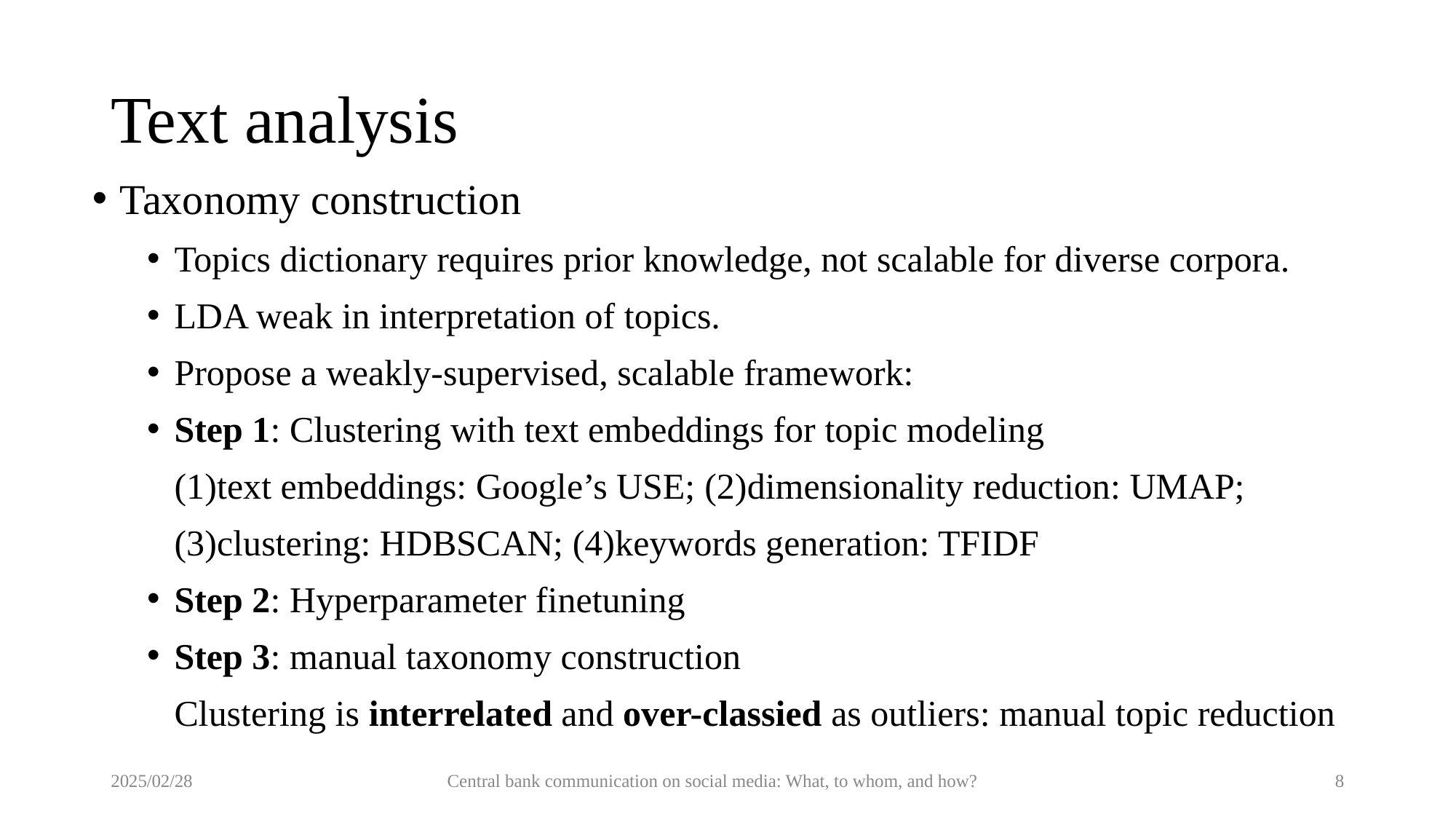

# Text analysis
Taxonomy construction
Topics dictionary requires prior knowledge, not scalable for diverse corpora.
LDA weak in interpretation of topics.
Propose a weakly-supervised, scalable framework:
Step 1: Clustering with text embeddings for topic modeling
   (1)text embeddings: Google’s USE; (2)dimensionality reduction: UMAP;
   (3)clustering: HDBSCAN; (4)keywords generation: TFIDF
Step 2: Hyperparameter finetuning
Step 3: manual taxonomy construction
   Clustering is interrelated and over-classied as outliers: manual topic reduction
2025/02/28
Central bank communication on social media: What, to whom, and how?
8